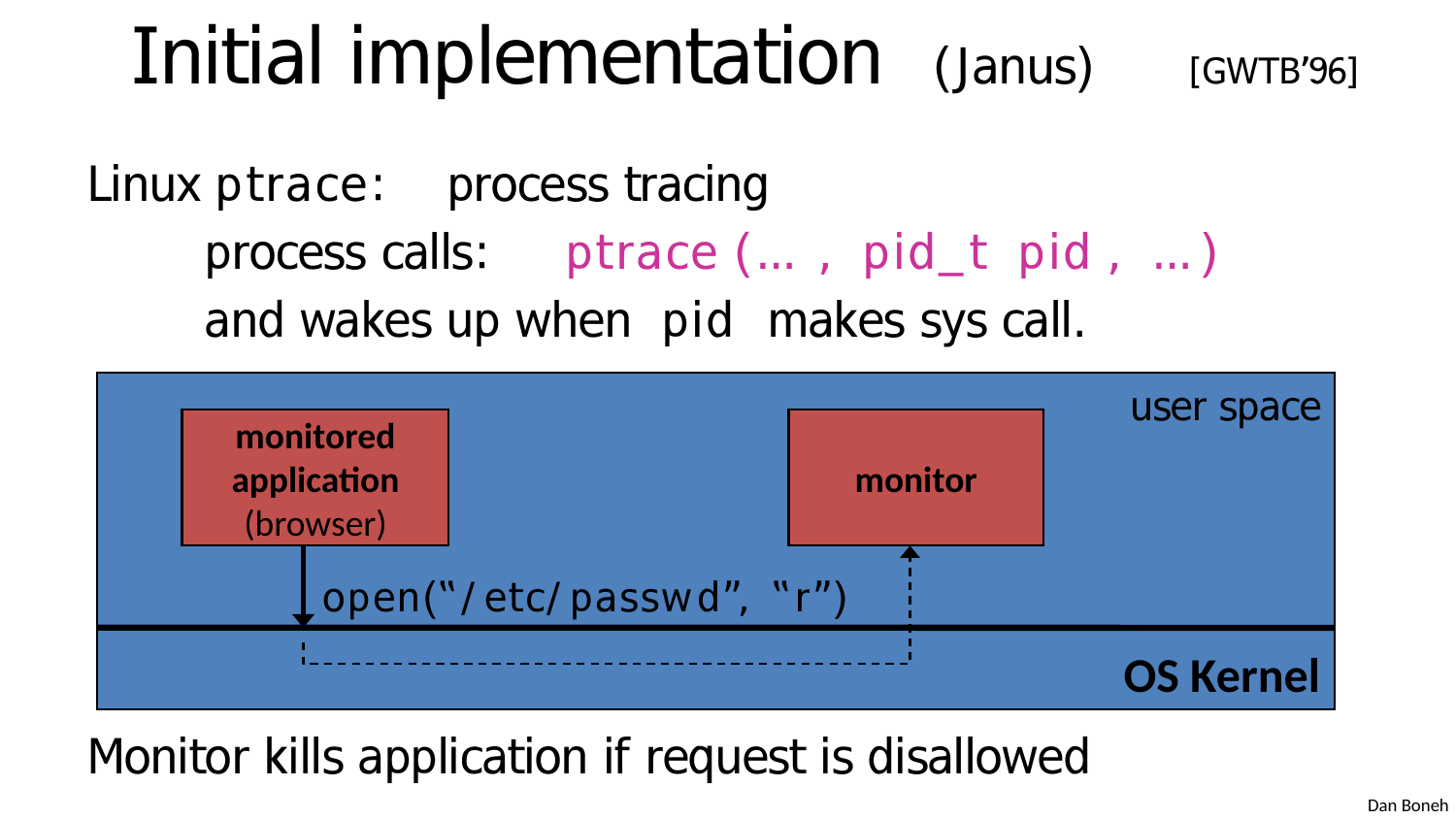

# Initial implementation  (Janus)      [GWTB’96]
Linux ptrace:    process tracing
	process calls:     ptrace (… ,  pid_t  pid ,  …)
	and wakes up when  pid  makes sys call.

Monitor kills application if request is disallowed

user space
monitored
application
(browser)
monitor

open(“/etc/passwd”,  “r”)
OS Kernel